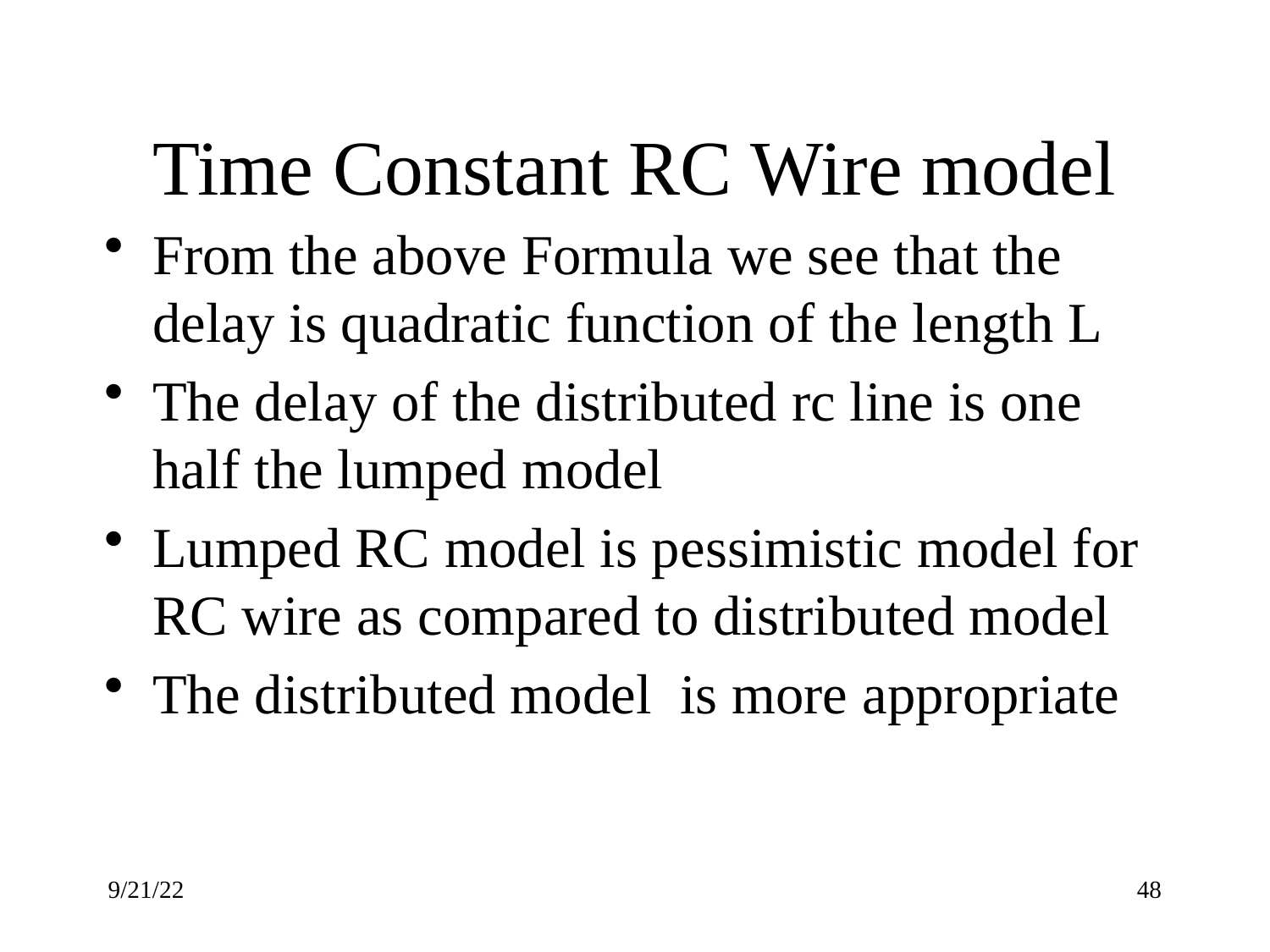

# Time Constant RC Wire model
From the above Formula we see that the delay is quadratic function of the length L
The delay of the distributed rc line is one half the lumped model
Lumped RC model is pessimistic model for RC wire as compared to distributed model
The distributed model  is more appropriate
9/21/22
48